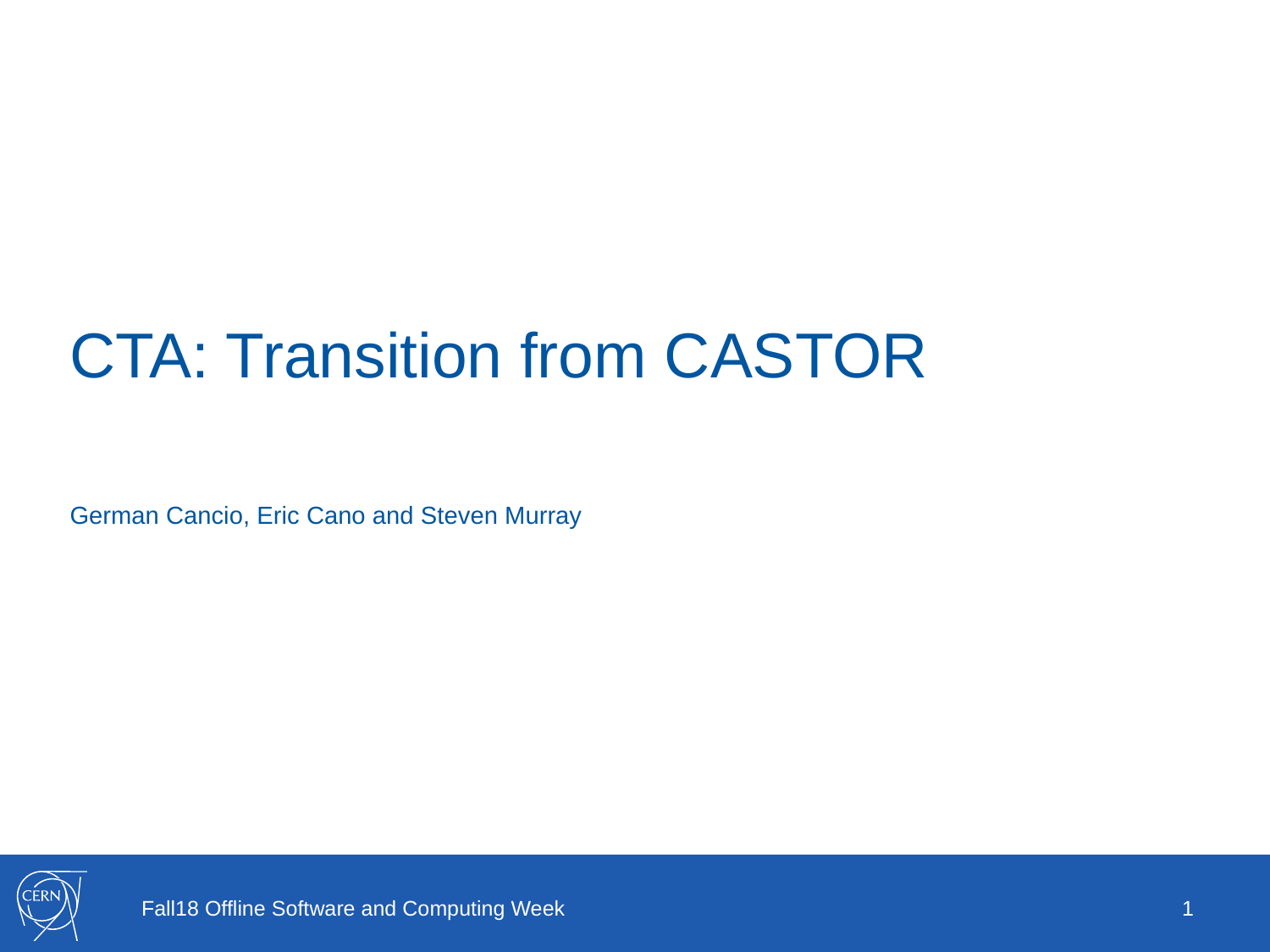

# CTA: Transition from CASTOR
German Cancio, Eric Cano and Steven Murray
Fall18 Offline Software and Computing Week

1